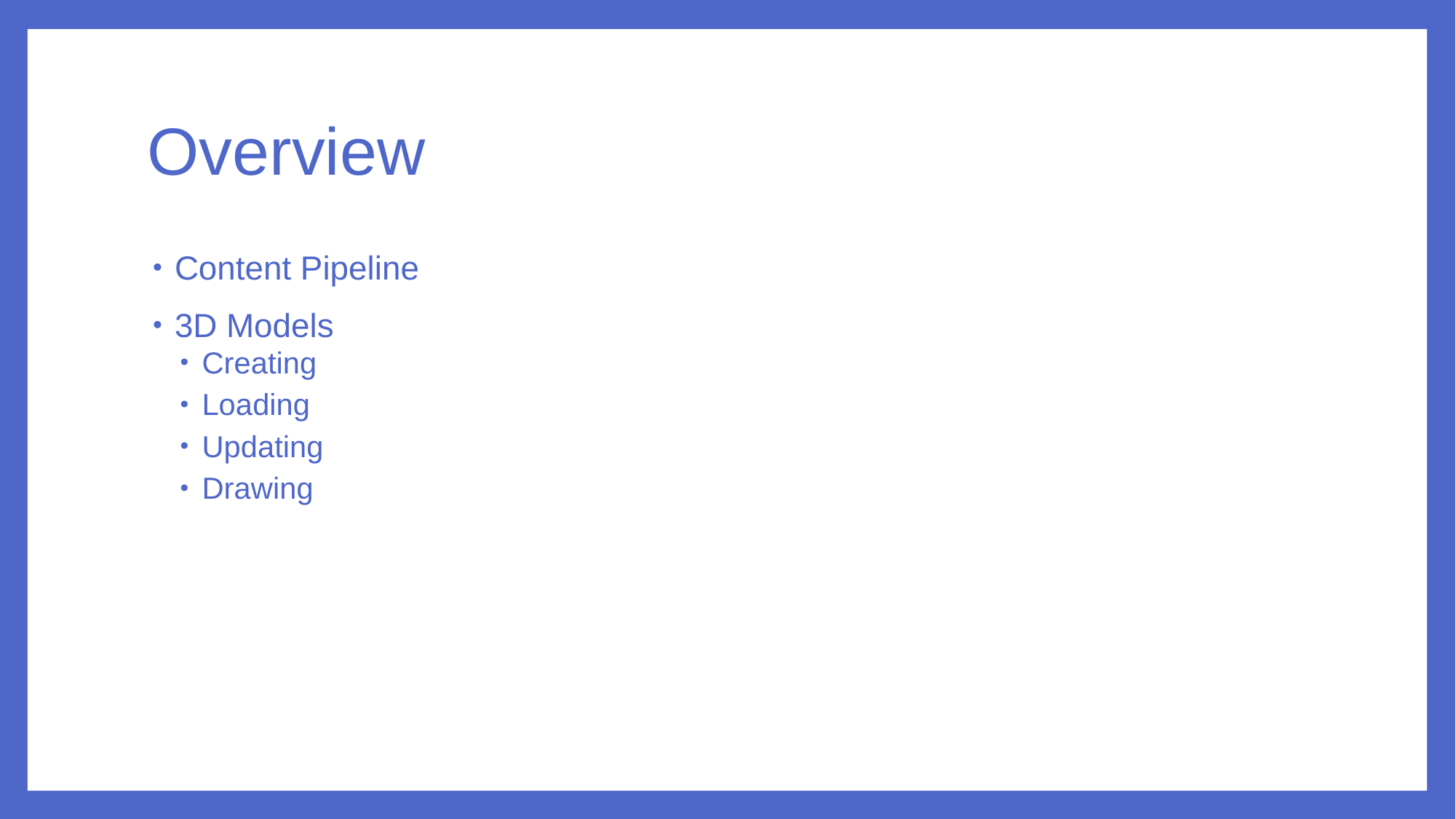

# Overview
Content Pipeline
3D Models
Creating
Loading
Updating
Drawing